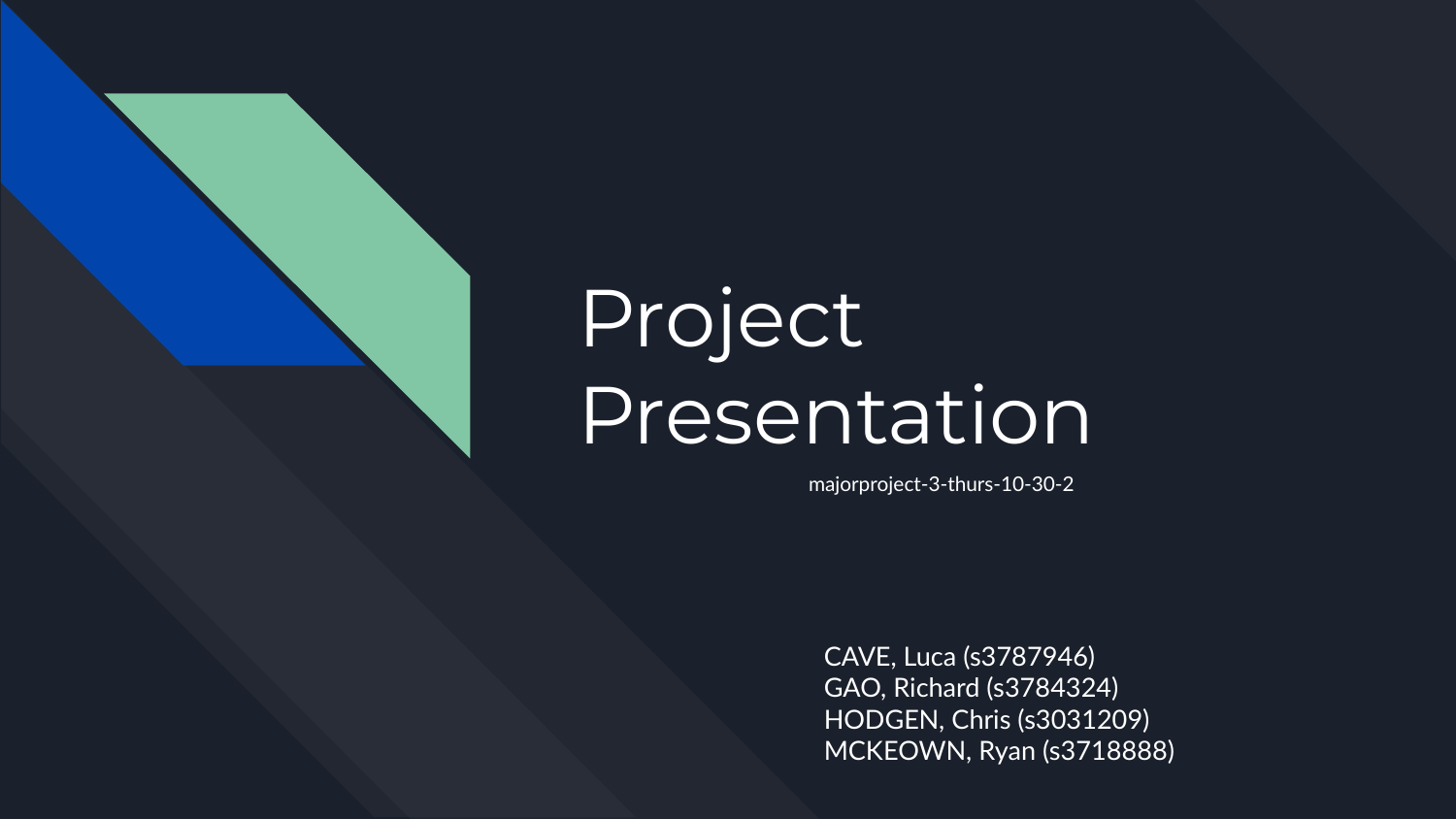

# Project Presentation
majorproject-3-thurs-10-30-2
CAVE, Luca (s3787946)
GAO, Richard (s3784324)
HODGEN, Chris (s3031209)
MCKEOWN, Ryan (s3718888)